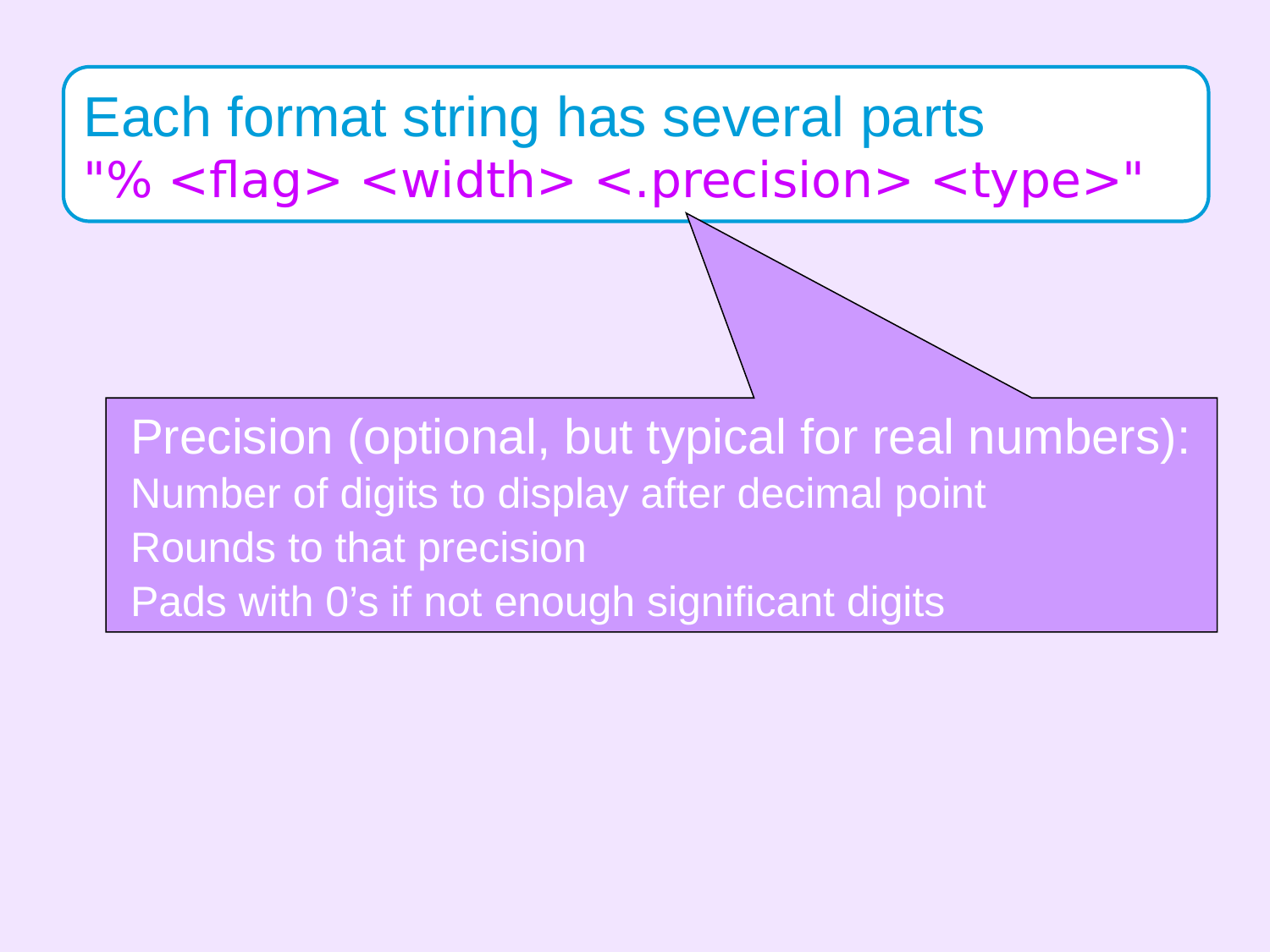

Each format string has several parts
"% <flag> <width> <.precision> <type>"
Precision (optional, but typical for real numbers):
Number of digits to display after decimal point
Rounds to that precision
Pads with 0’s if not enough significant digits